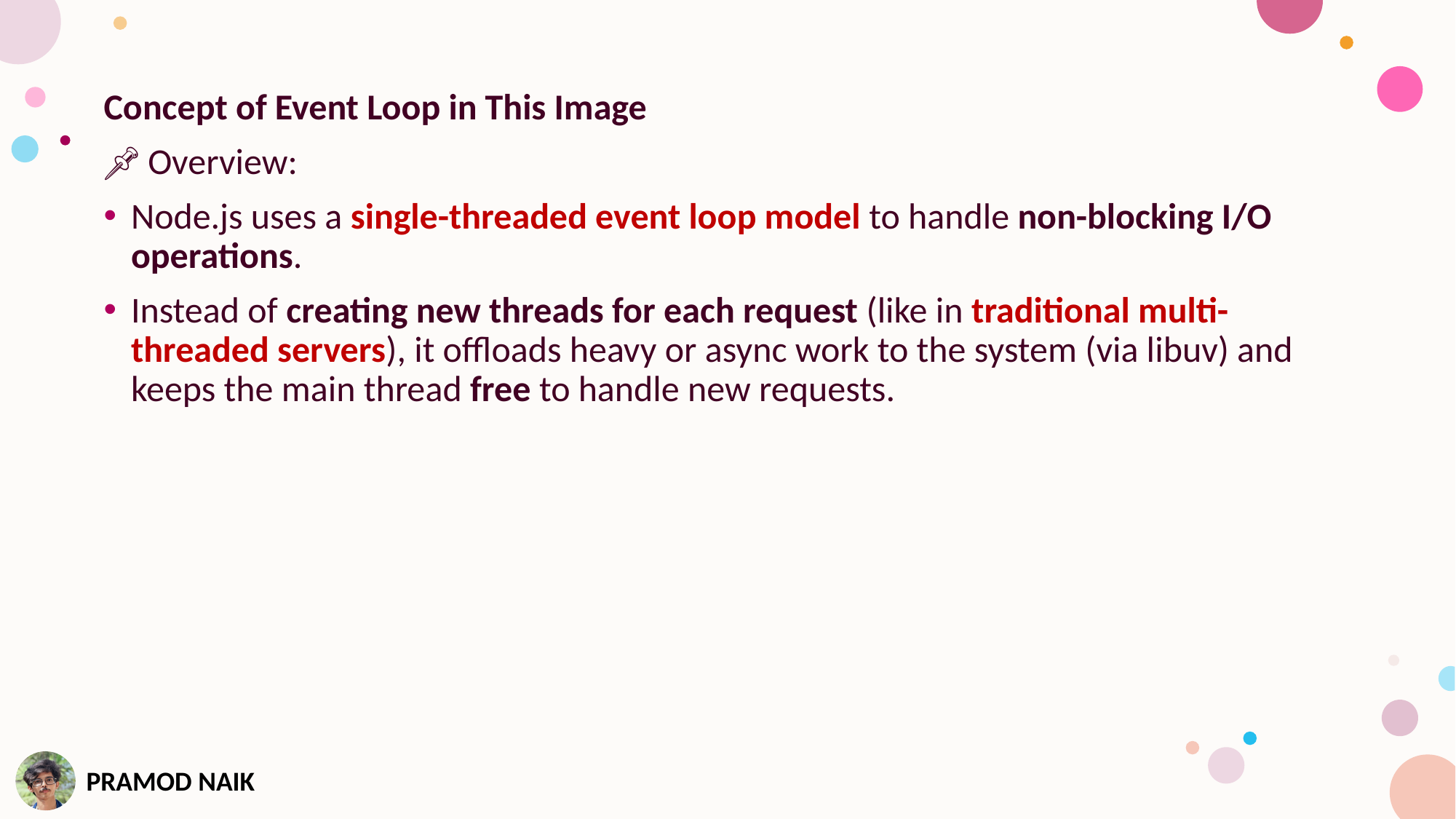

Concept of Event Loop in This Image
📌 Overview:
Node.js uses a single-threaded event loop model to handle non-blocking I/O operations.
Instead of creating new threads for each request (like in traditional multi-threaded servers), it offloads heavy or async work to the system (via libuv) and keeps the main thread free to handle new requests.